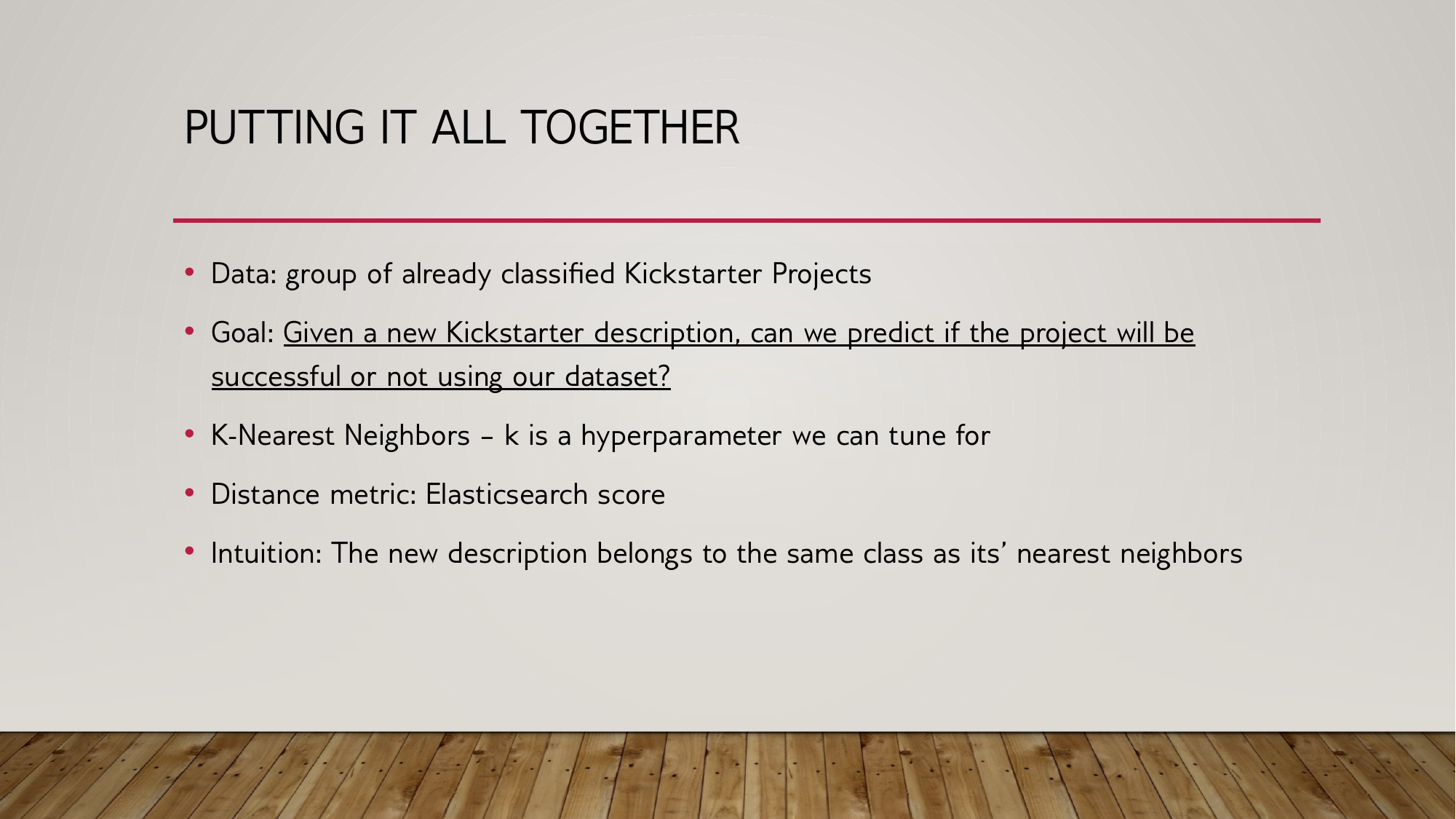

# Putting it all together
Data: group of already classified Kickstarter Projects
Goal: Given a new Kickstarter description, can we predict if the project will be successful or not using our dataset?
K-Nearest Neighbors – k is a hyperparameter we can tune for
Distance metric: Elasticsearch score
Intuition: The new description belongs to the same class as its’ nearest neighbors